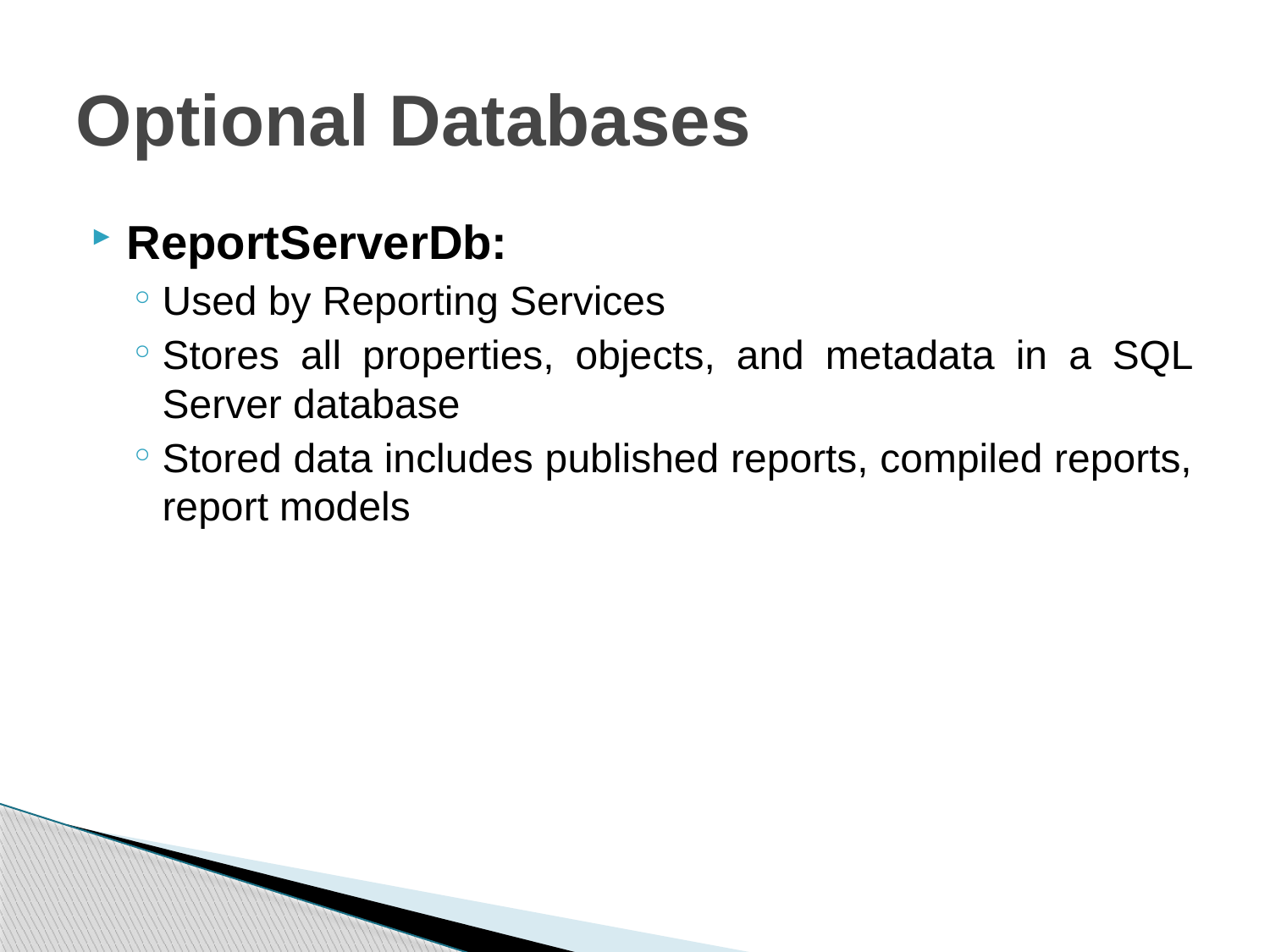

# Optional Databases
ReportServerDb:
Used by Reporting Services
Stores all properties, objects, and metadata in a SQL Server database
Stored data includes published reports, compiled reports, report models